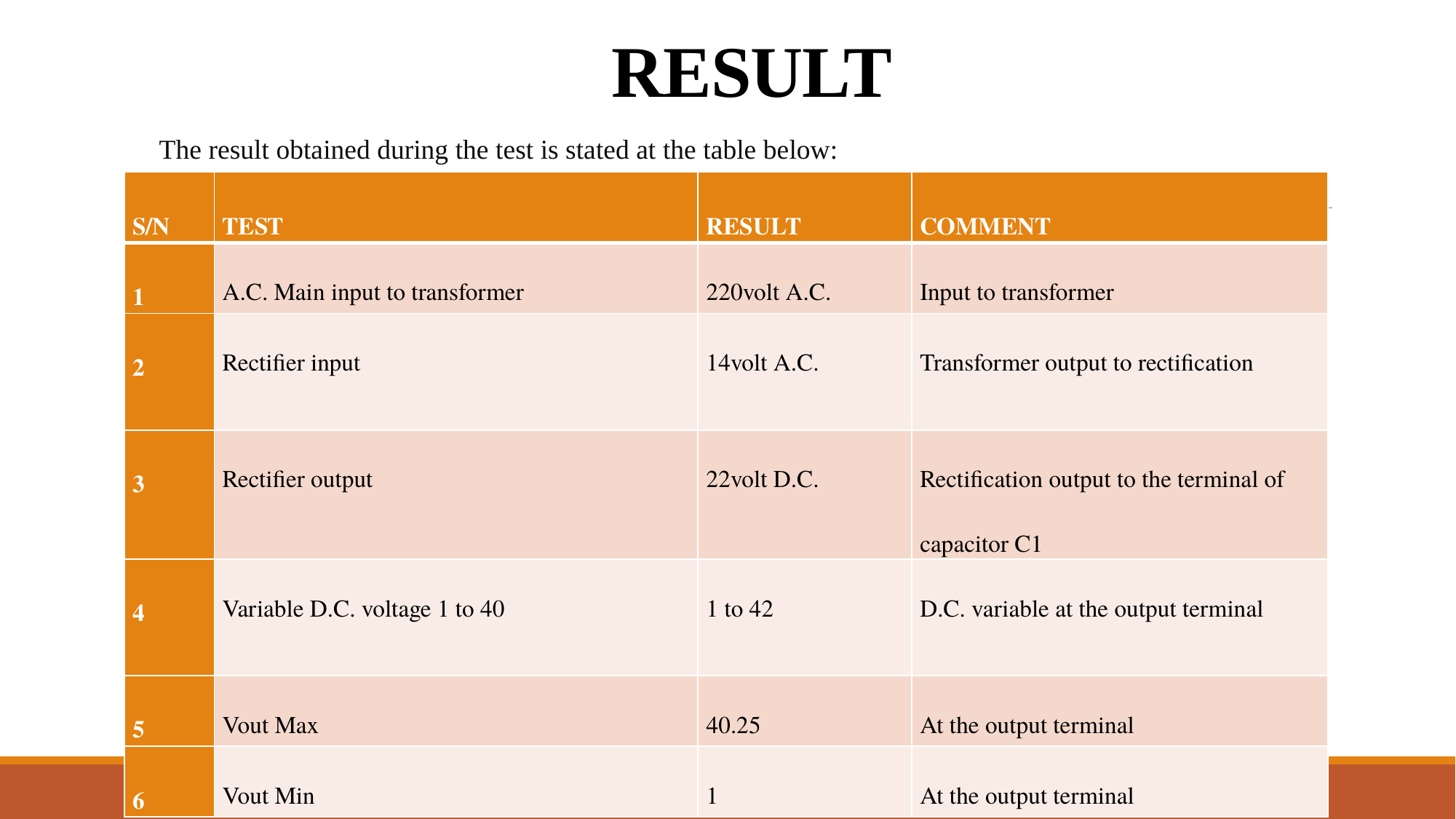

# RESULT
The result obtained during the test is stated at the table below:
| S/N | TEST | RESULT | COMMENT |
| --- | --- | --- | --- |
| 1 | A.C. Main input to transformer | 220volt A.C. | Input to transformer |
| 2 | Rectifier input | 14volt A.C. | Transformer output to rectification |
| 3 | Rectifier output | 22volt D.C. | Rectification output to the terminal of capacitor C1 |
| 4 | Variable D.C. voltage 1 to 40 | 1 to 42 | D.C. variable at the output terminal |
| 5 | Vout Max | 40.25 | At the output terminal |
| 6 | Vout Min | 1 | At the output terminal |